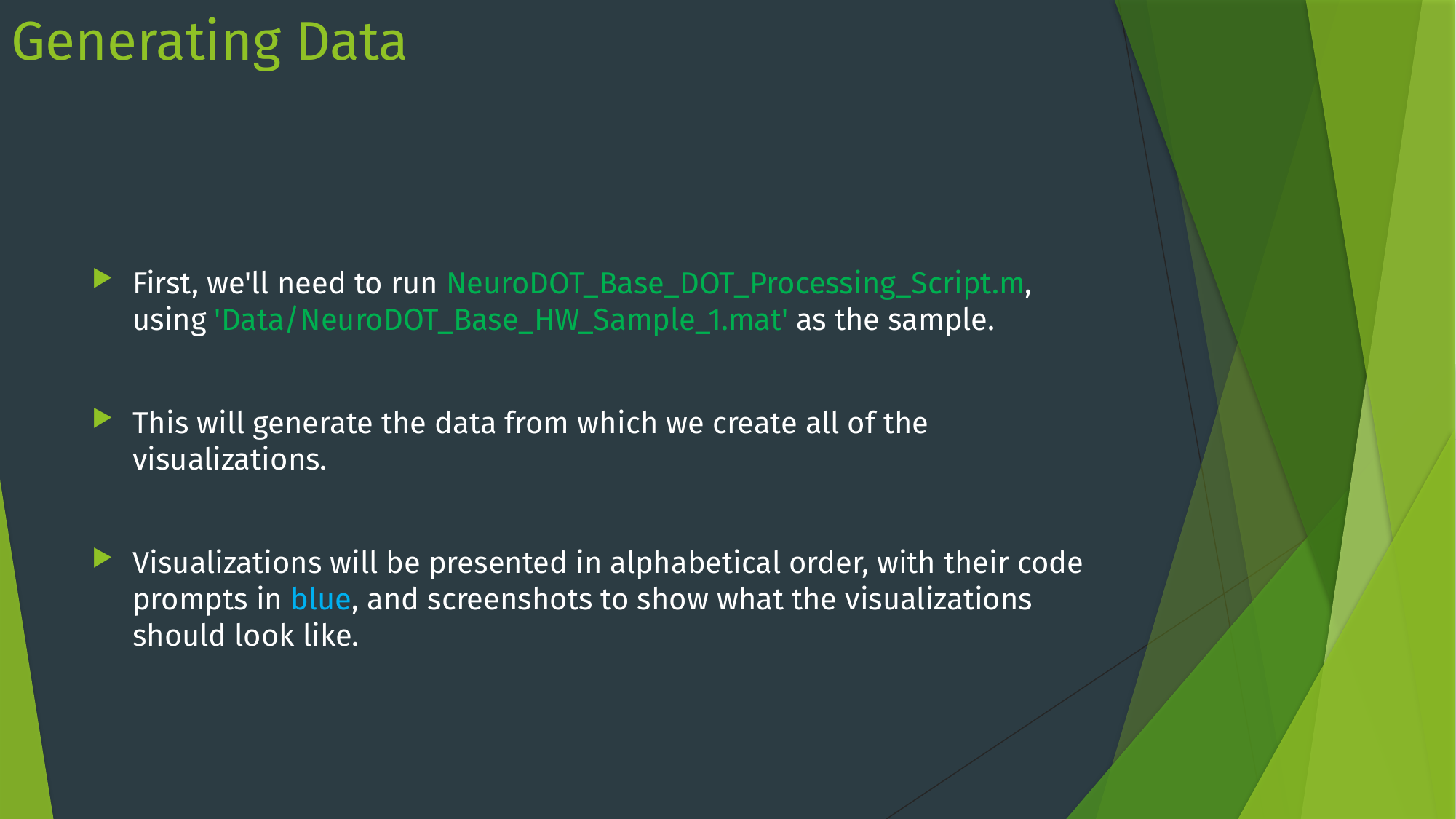

# Generating Data
First, we'll need to run NeuroDOT_Base_DOT_Processing_Script.m, using 'Data/NeuroDOT_Base_HW_Sample_1.mat' as the sample.

This will generate the data from which we create all of the visualizations.

Visualizations will be presented in alphabetical order, with their code prompts in blue, and screenshots to show what the visualizations should look like.